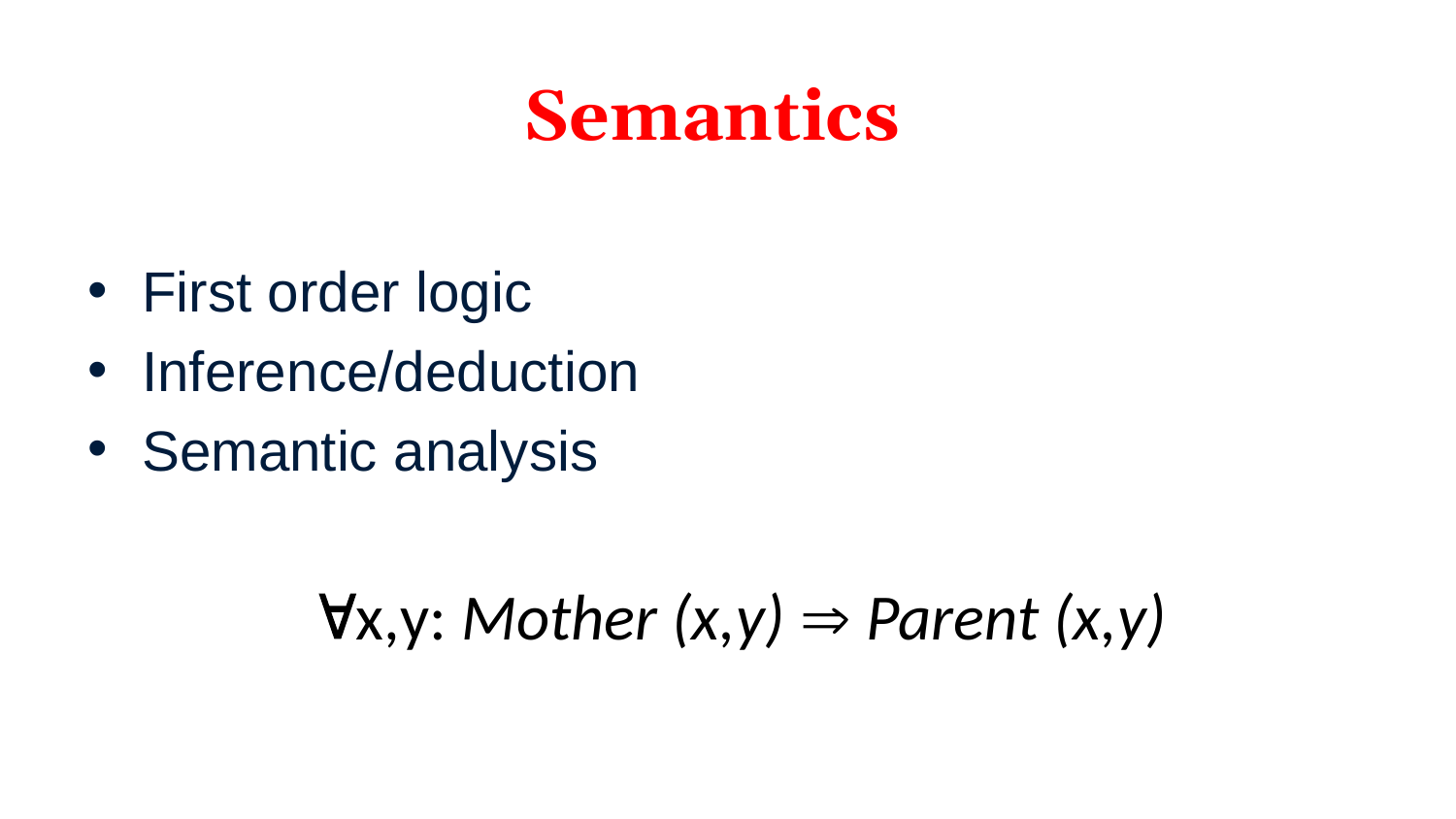

# Semantics
First order logic
Inference/deduction
Semantic analysis
∀x,y: Mother (x,y) ⇒ Parent (x,y)